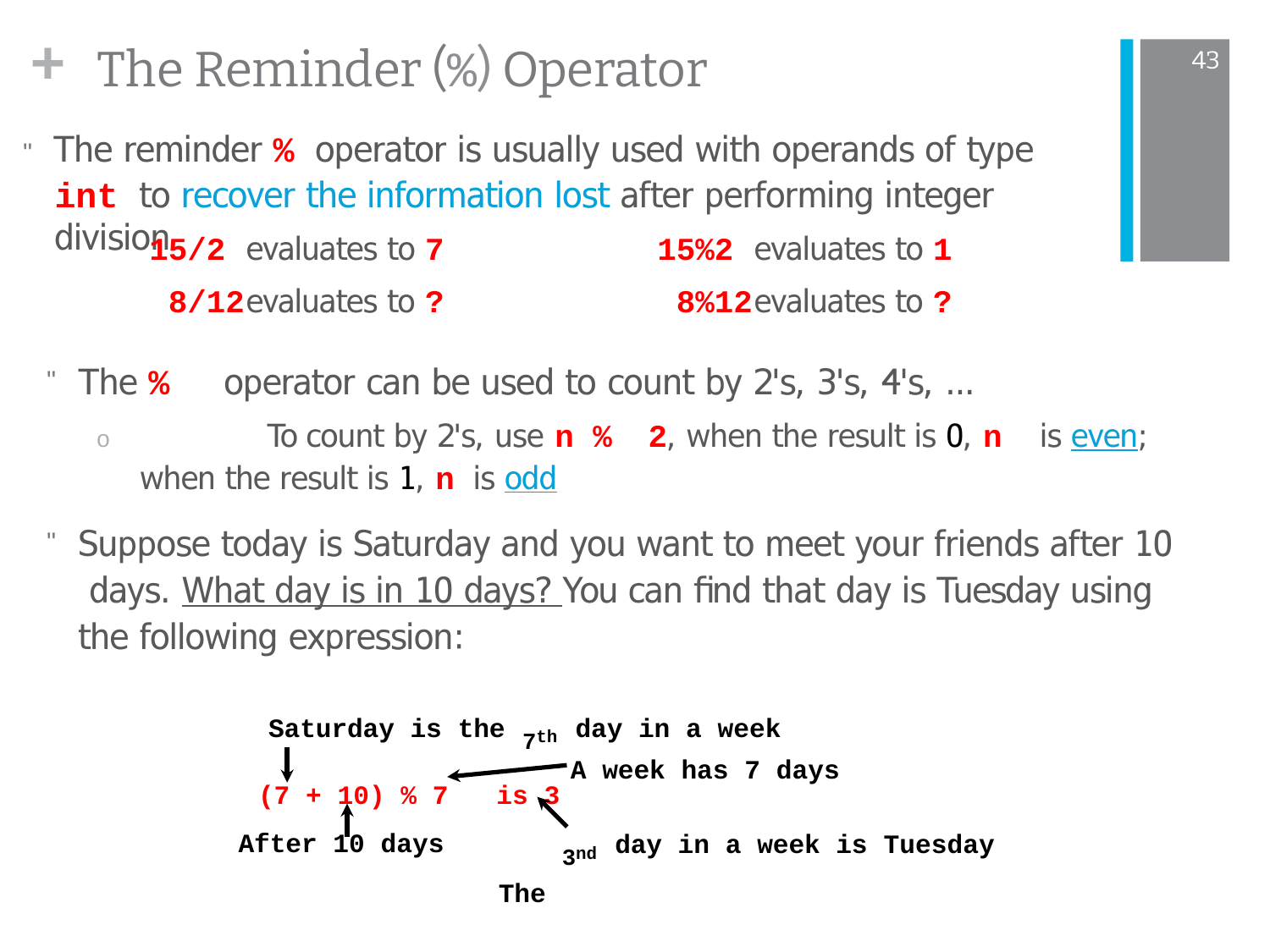

# The Reminder (%) Operator
+

43
" The reminder % operator is usually used with operands of type
int to recover the information lost after performing integer division
15/2	evaluates to 7  8/12	evaluates to ?
15%2	evaluates to 1  8%12	evaluates to ?
The %	operator can be used to count by 2's, 3's, 4's, …
o		To count by 2's, use n %	2, when the result is 0, n  is even; when the result is 1, n is odd
Suppose today is Saturday and you want to meet your friends after 10  days. What day is in 10 days? You can find that day is Tuesday using  the following expression:
7th
Saturday is the
day in a week
A week has 7 days

is 3  The

(7 + 10) % 7
After 10 days

3nd
day in a week is Tuesday